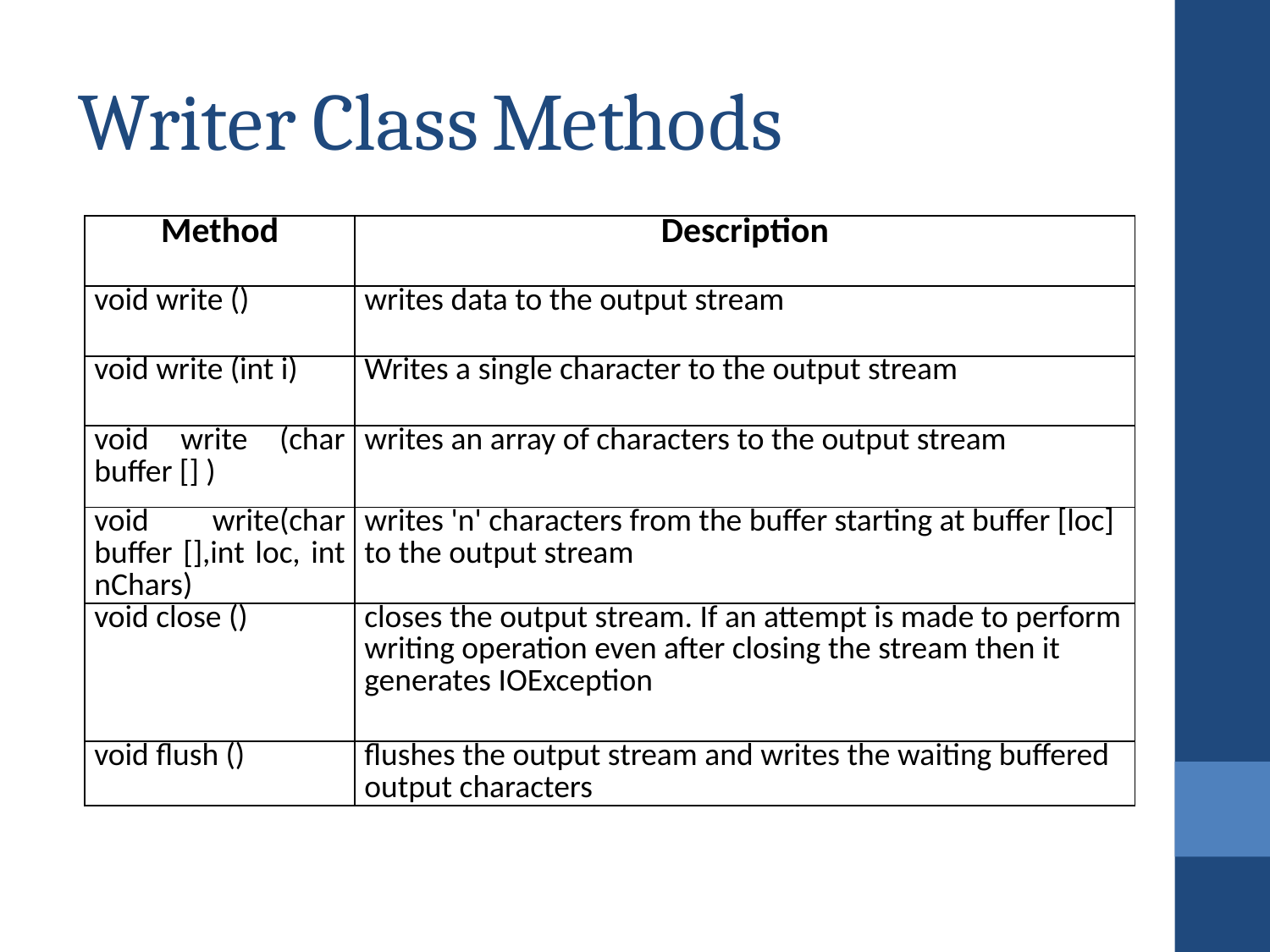

# Writer Class Methods
| Method | Description |
| --- | --- |
| void write () | writes data to the output stream |
| void write (int i) | Writes a single character to the output stream |
| void write (char buffer [] ) | writes an array of characters to the output stream |
| void write(char buffer [],int loc, int nChars) | writes 'n' characters from the buffer starting at buffer [loc] to the output stream |
| void close () | closes the output stream. If an attempt is made to perform writing operation even after closing the stream then it generates IOException |
| void flush () | flushes the output stream and writes the waiting buffered output characters |